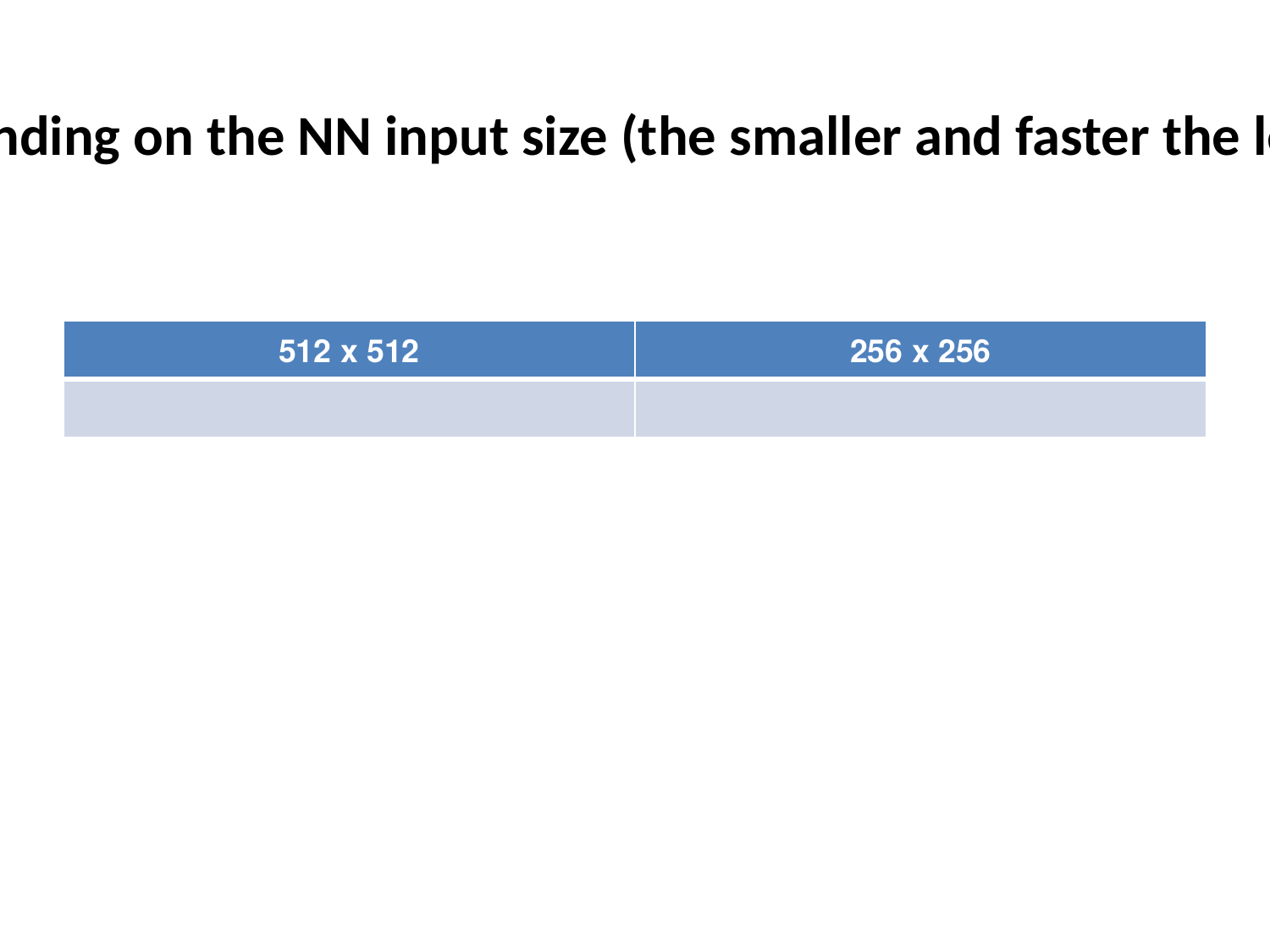

The result pose depending on the NN input size (the smaller and faster the less accurate result is)
| 512 x 512 | 256 x 256 |
| --- | --- |
|  |  |